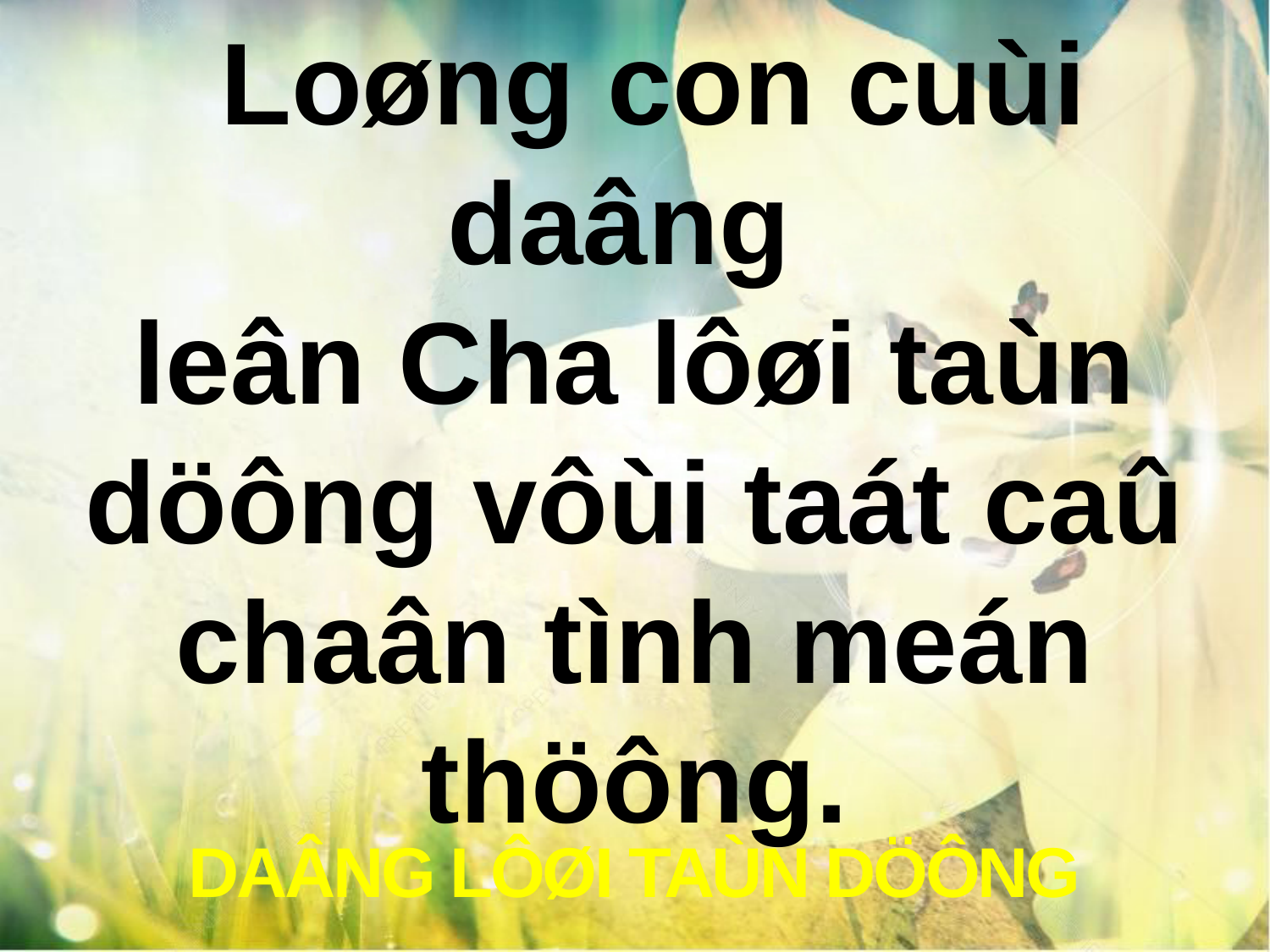

Loøng con cuùi daâng
leân Cha lôøi taùn döông vôùi taát caû chaân tình meán thöông.
DAÂNG LÔØI TAÙN DÖÔNG